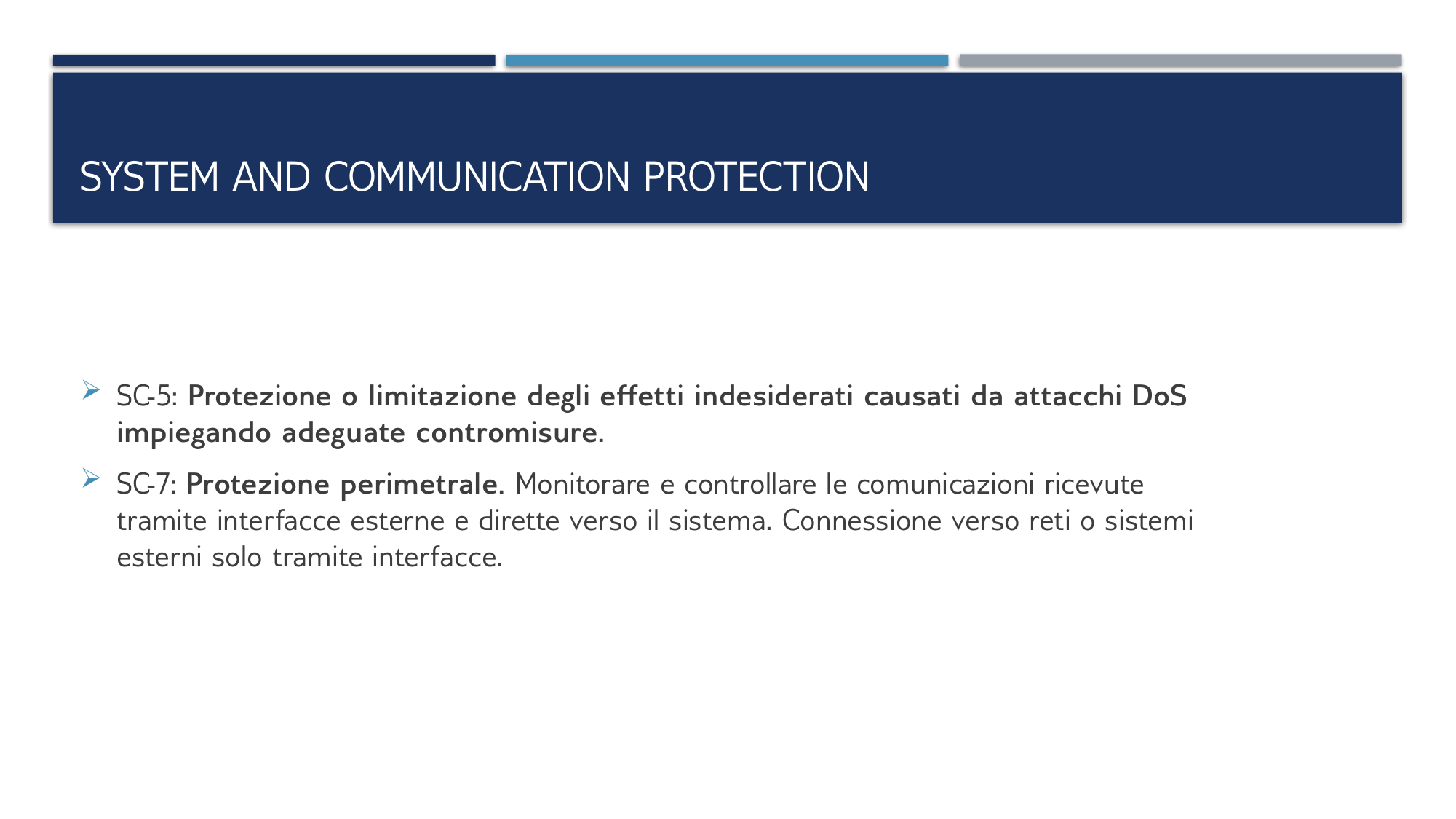

# System and communication protection
SC-5: Protezione o limitazione degli effetti indesiderati causati da attacchi DoS impiegando adeguate contromisure.
SC-7: Protezione perimetrale. Monitorare e controllare le comunicazioni ricevute tramite interfacce esterne e dirette verso il sistema. Connessione verso reti o sistemi esterni solo tramite interfacce.